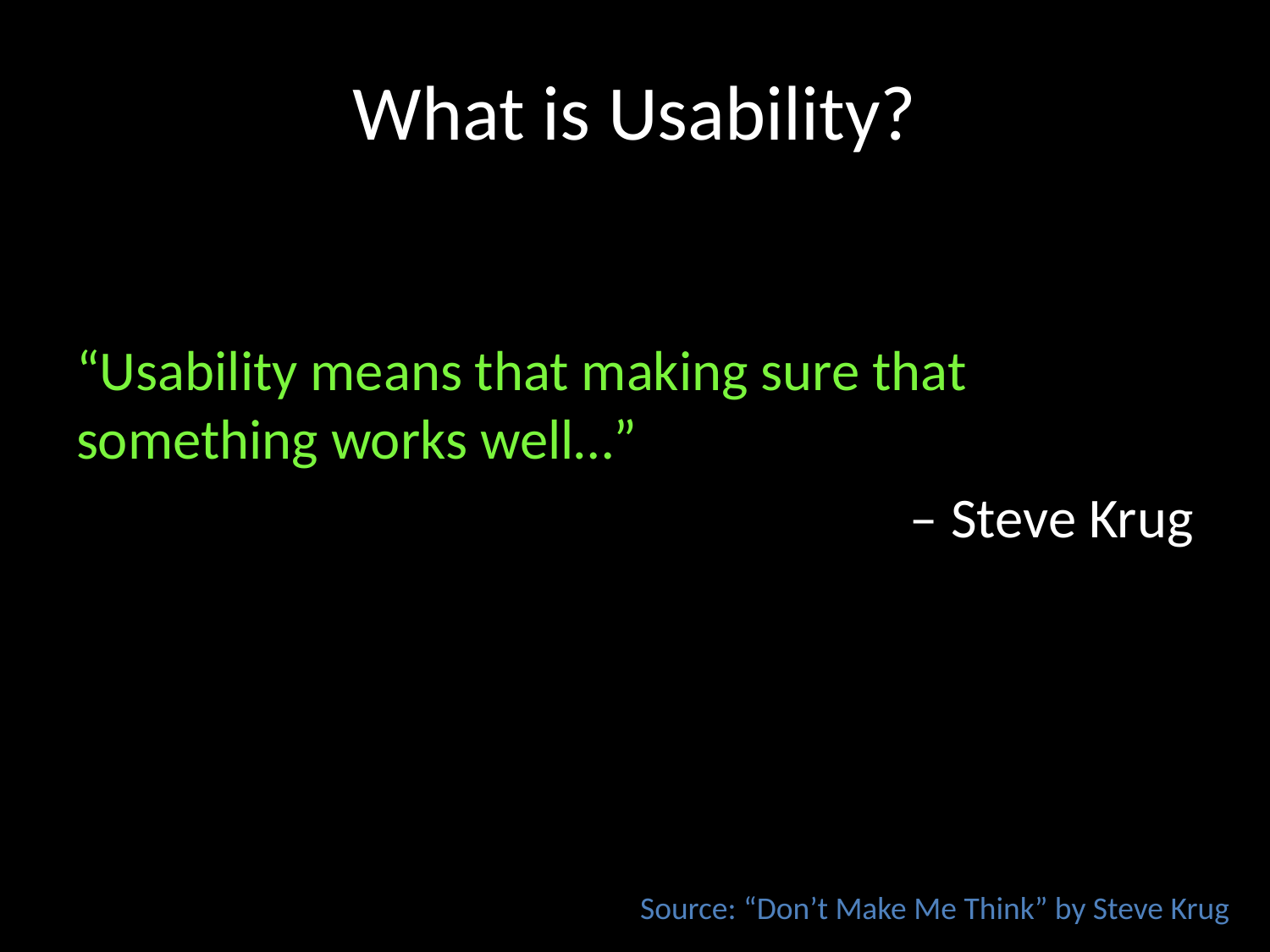

# What is Usability?
“Usability means that making sure that something works well…”
 – Steve Krug
Source: “Don’t Make Me Think” by Steve Krug